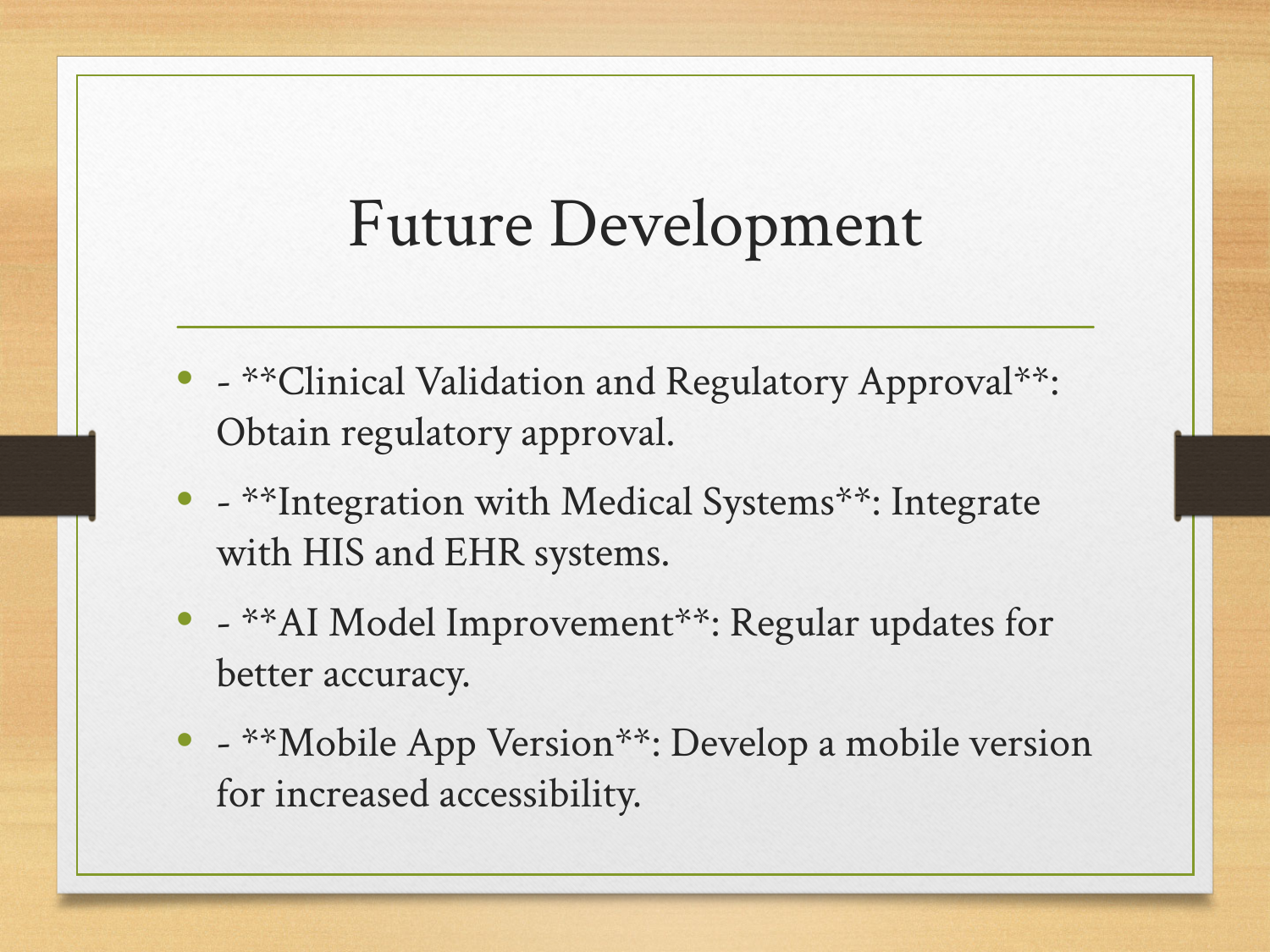

# Future Development
- **Clinical Validation and Regulatory Approval**: Obtain regulatory approval.
- **Integration with Medical Systems**: Integrate with HIS and EHR systems.
- **AI Model Improvement**: Regular updates for better accuracy.
- **Mobile App Version**: Develop a mobile version for increased accessibility.